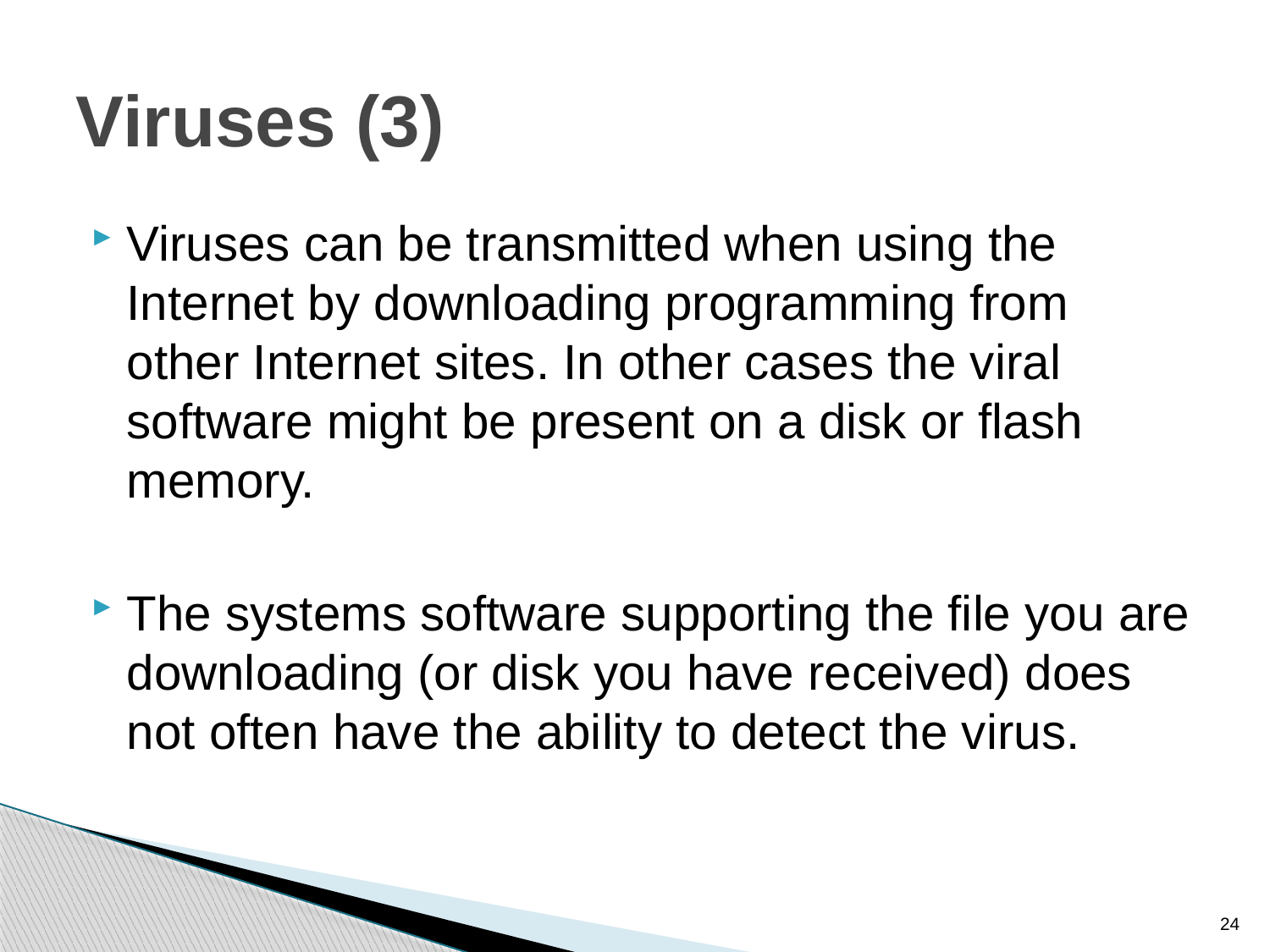

# Viruses (3)
Viruses can be transmitted when using the Internet by downloading programming from other Internet sites. In other cases the viral software might be present on a disk or flash memory.

The systems software supporting the file you are downloading (or disk you have received) does not often have the ability to detect the virus.
24